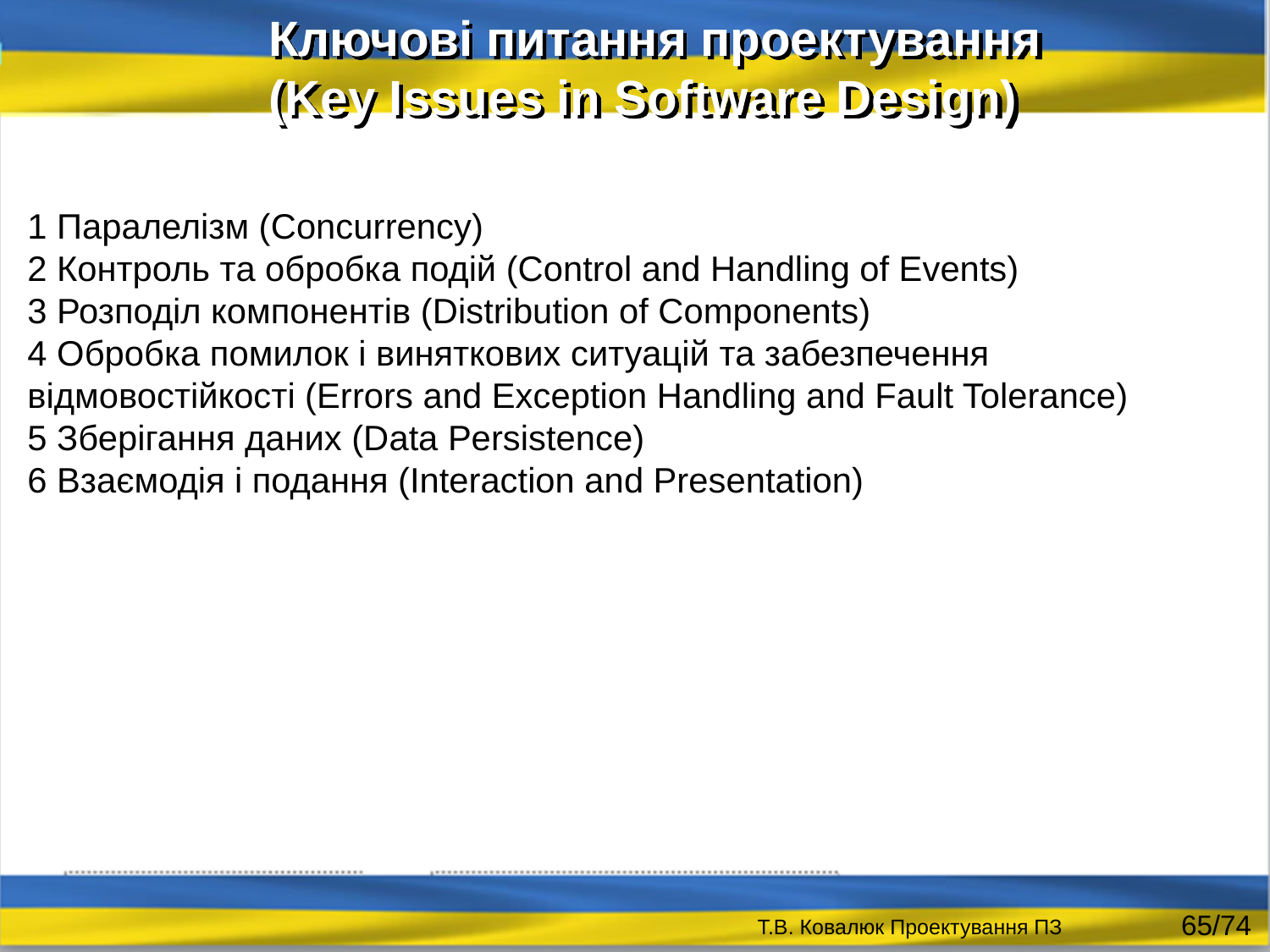

Ключові питання проектування
(Key Issues in Software Design)
1 Паралелізм (Concurrency)
2 Контроль та обробка подій (Control and Handling of Events)
3 Розподіл компонентів (Distribution of Components)
4 Обробка помилок і виняткових ситуацій та забезпечення відмовостійкості (Errors and Exception Handling and Fault Tolerance)
5 Зберігання даних (Data Persistence)
6 Взаємодія і подання (Interaction and Presentation)